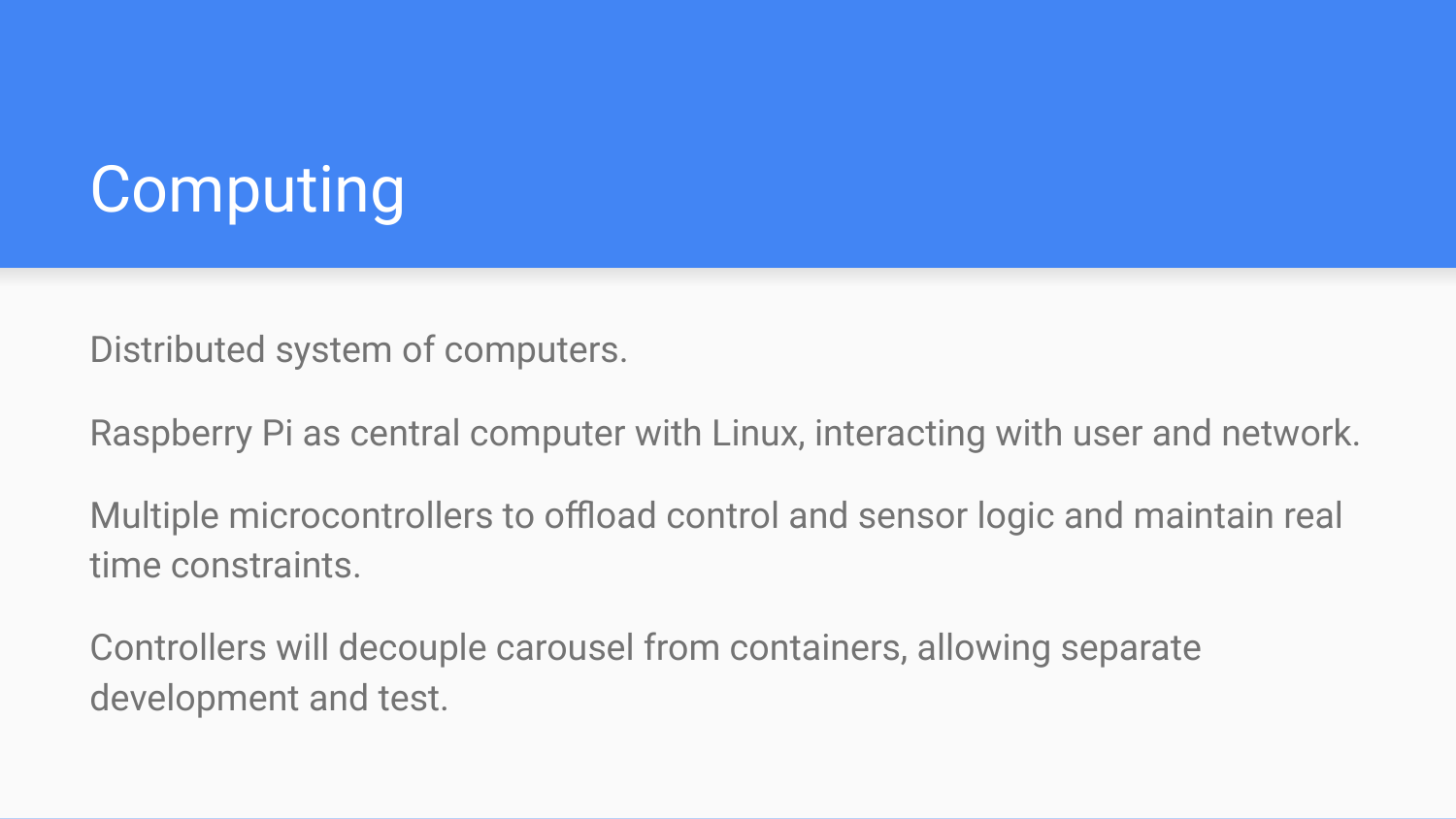

# Computing
Distributed system of computers.
Raspberry Pi as central computer with Linux, interacting with user and network.
Multiple microcontrollers to offload control and sensor logic and maintain real time constraints.
Controllers will decouple carousel from containers, allowing separate development and test.